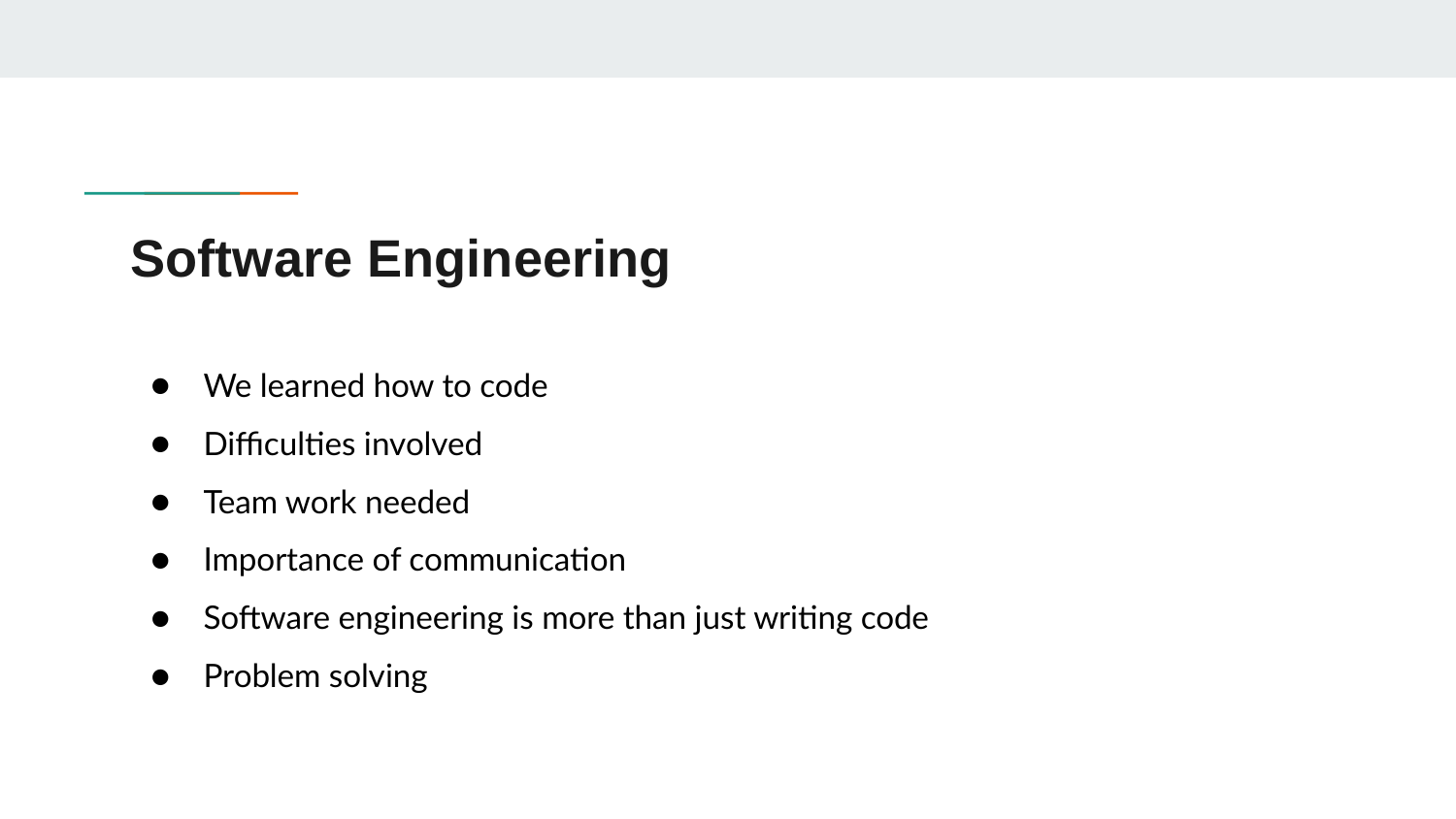

# Software Engineering
We learned how to code
Difficulties involved
Team work needed
Importance of communication
Software engineering is more than just writing code
Problem solving